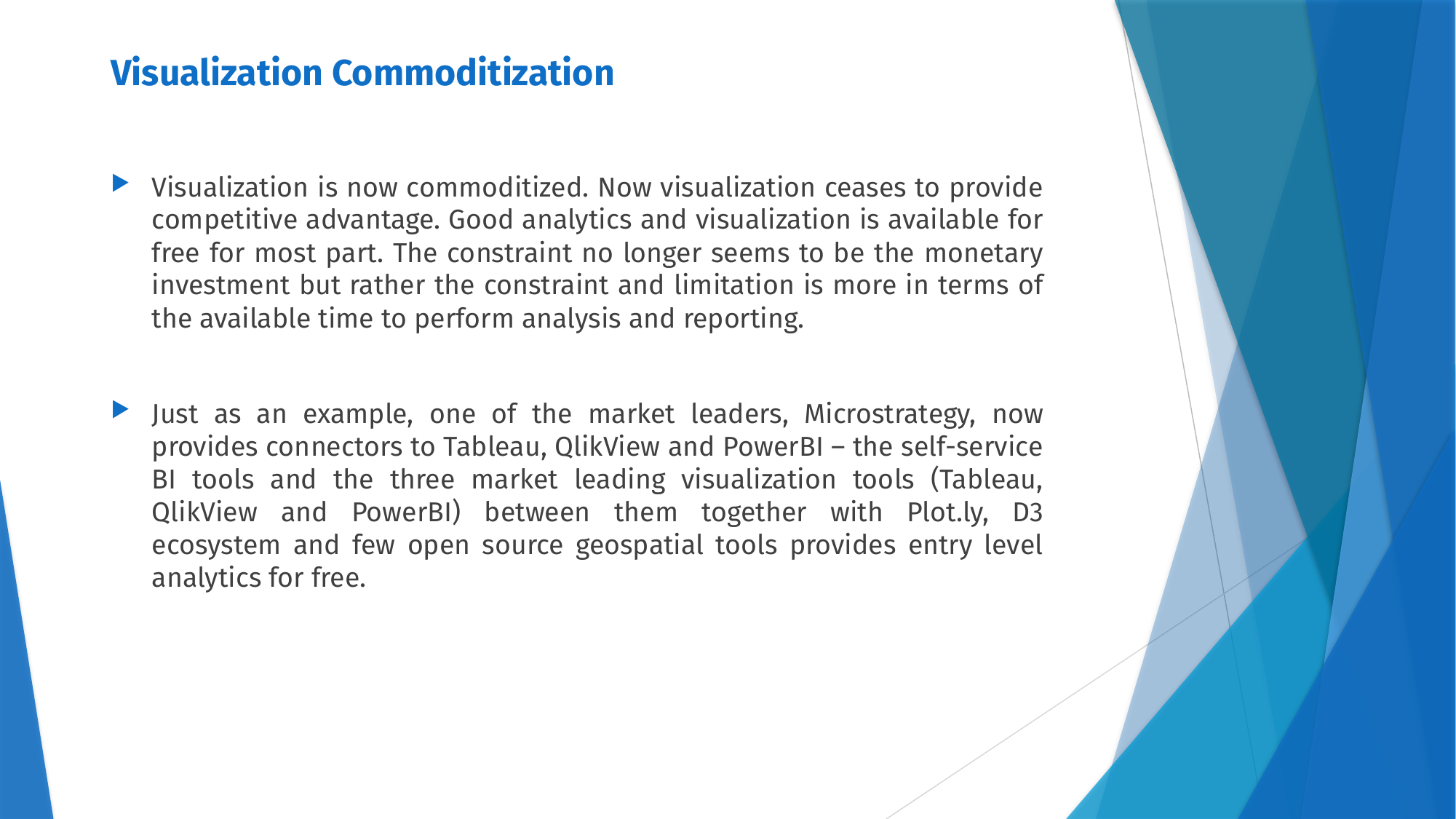

# Visualization Commoditization
Visualization is now commoditized. Now visualization ceases to provide competitive advantage. Good analytics and visualization is available for free for most part. The constraint no longer seems to be the monetary investment but rather the constraint and limitation is more in terms of the available time to perform analysis and reporting.

Just as an example, one of the market leaders, Microstrategy, now provides connectors to Tableau, QlikView and PowerBI – the self-service BI tools and the three market leading visualization tools (Tableau, QlikView and PowerBI) between them together with Plot.ly, D3 ecosystem and few open source geospatial tools provides entry level analytics for free.